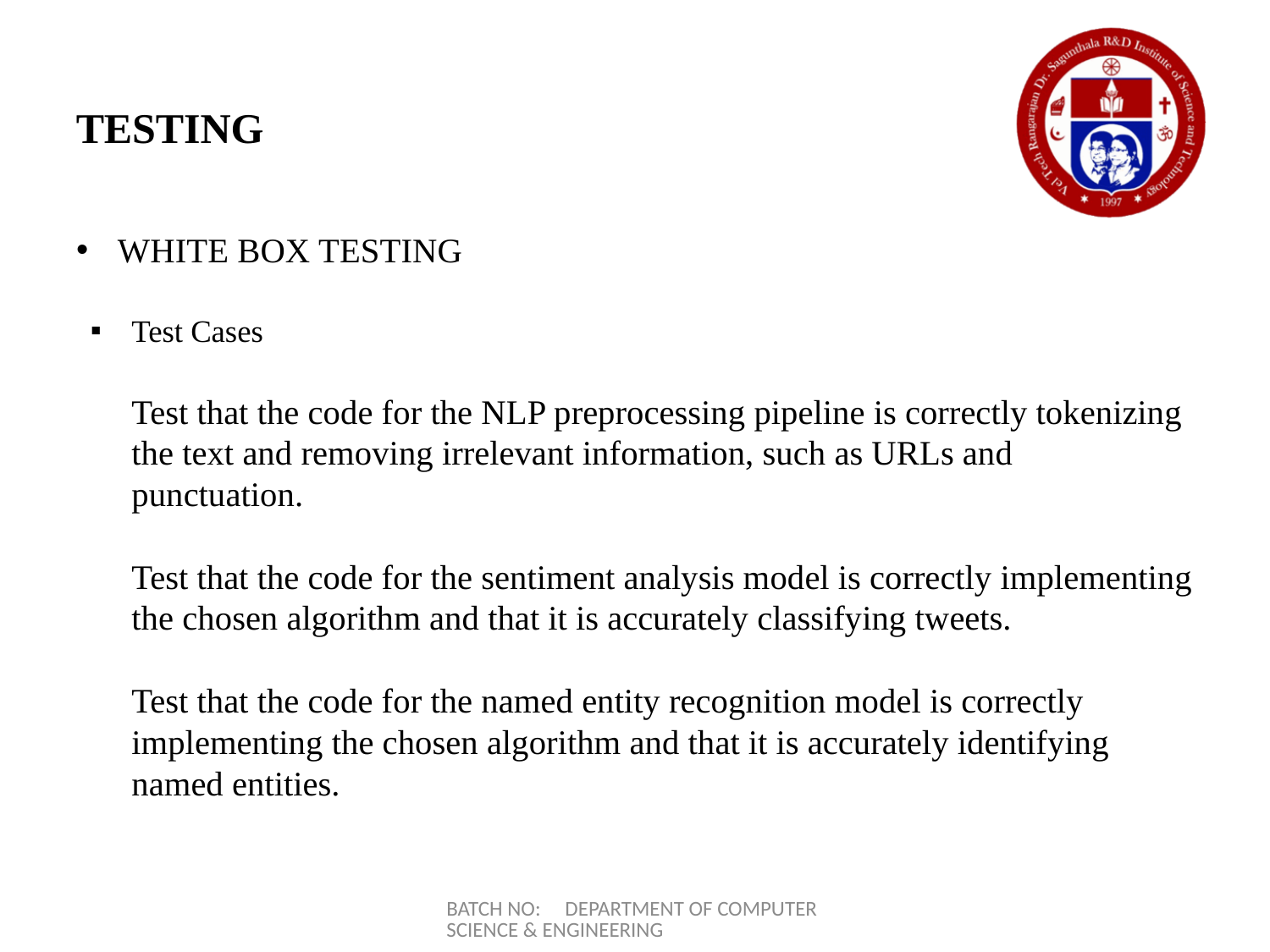

# TESTING
WHITE BOX TESTING

Test Cases

Test that the code for the NLP preprocessing pipeline is correctly tokenizing the text and removing irrelevant information, such as URLs and punctuation.

Test that the code for the sentiment analysis model is correctly implementing the chosen algorithm and that it is accurately classifying tweets.

Test that the code for the named entity recognition model is correctly implementing the chosen algorithm and that it is accurately identifying named entities.

BATCH NO:     DEPARTMENT OF COMPUTER SCIENCE & ENGINEERING
32